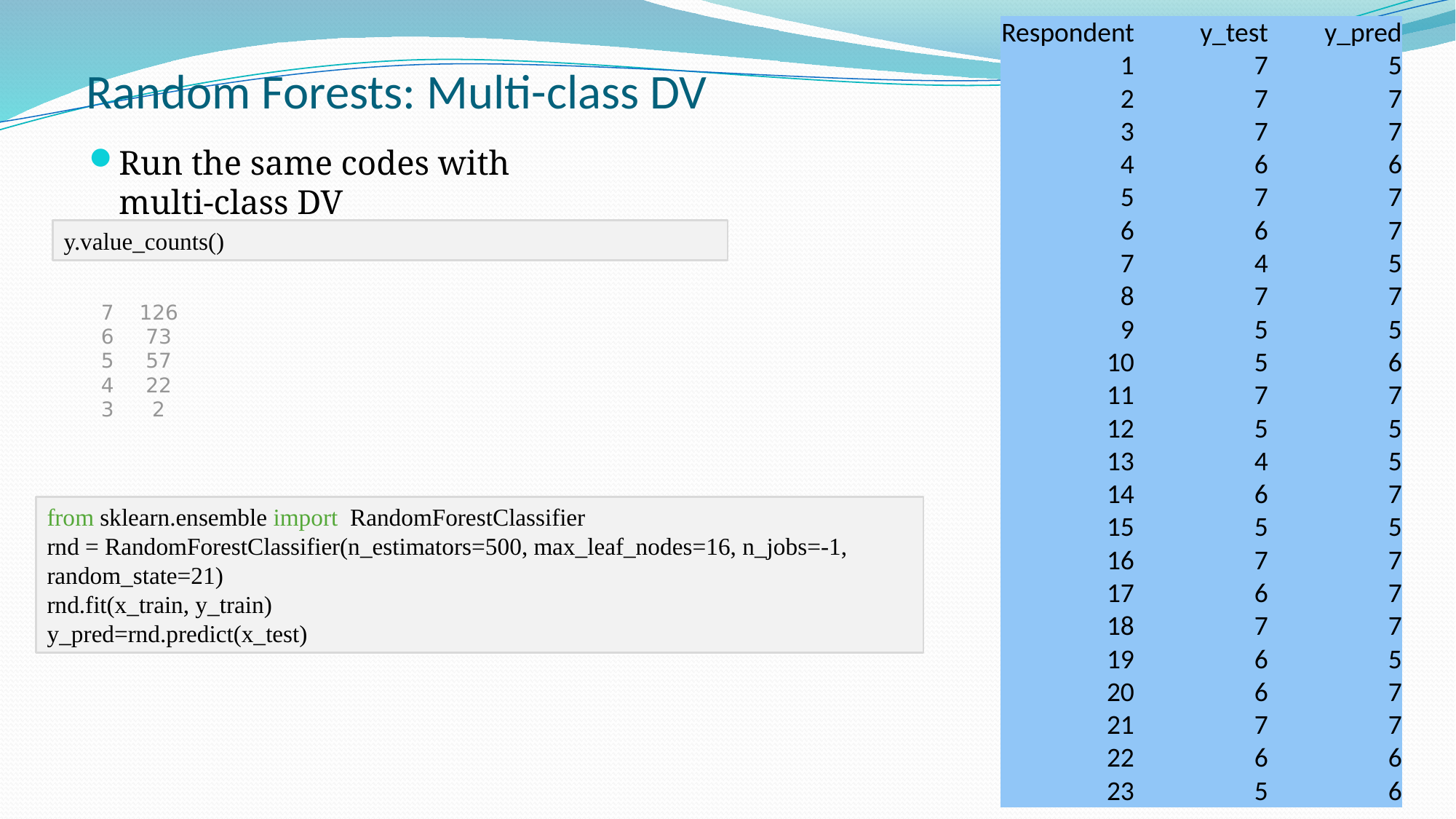

| Respondent | y\_test | y\_pred |
| --- | --- | --- |
| 1 | 7 | 5 |
| 2 | 7 | 7 |
| 3 | 7 | 7 |
| 4 | 6 | 6 |
| 5 | 7 | 7 |
| 6 | 6 | 7 |
| 7 | 4 | 5 |
| 8 | 7 | 7 |
| 9 | 5 | 5 |
| 10 | 5 | 6 |
| 11 | 7 | 7 |
| 12 | 5 | 5 |
| 13 | 4 | 5 |
| 14 | 6 | 7 |
| 15 | 5 | 5 |
| 16 | 7 | 7 |
| 17 | 6 | 7 |
| 18 | 7 | 7 |
| 19 | 6 | 5 |
| 20 | 6 | 7 |
| 21 | 7 | 7 |
| 22 | 6 | 6 |
| 23 | 5 | 6 |
# Random Forests: Multi-class DV
Run the same codes with multi-class DV
y.value_counts()
7    126
6     73
5     57
4     22
3      2
from sklearn.ensemble import  RandomForestClassifier
rnd = RandomForestClassifier(n_estimators=500, max_leaf_nodes=16, n_jobs=-1, random_state=21)
rnd.fit(x_train, y_train)
y_pred=rnd.predict(x_test)